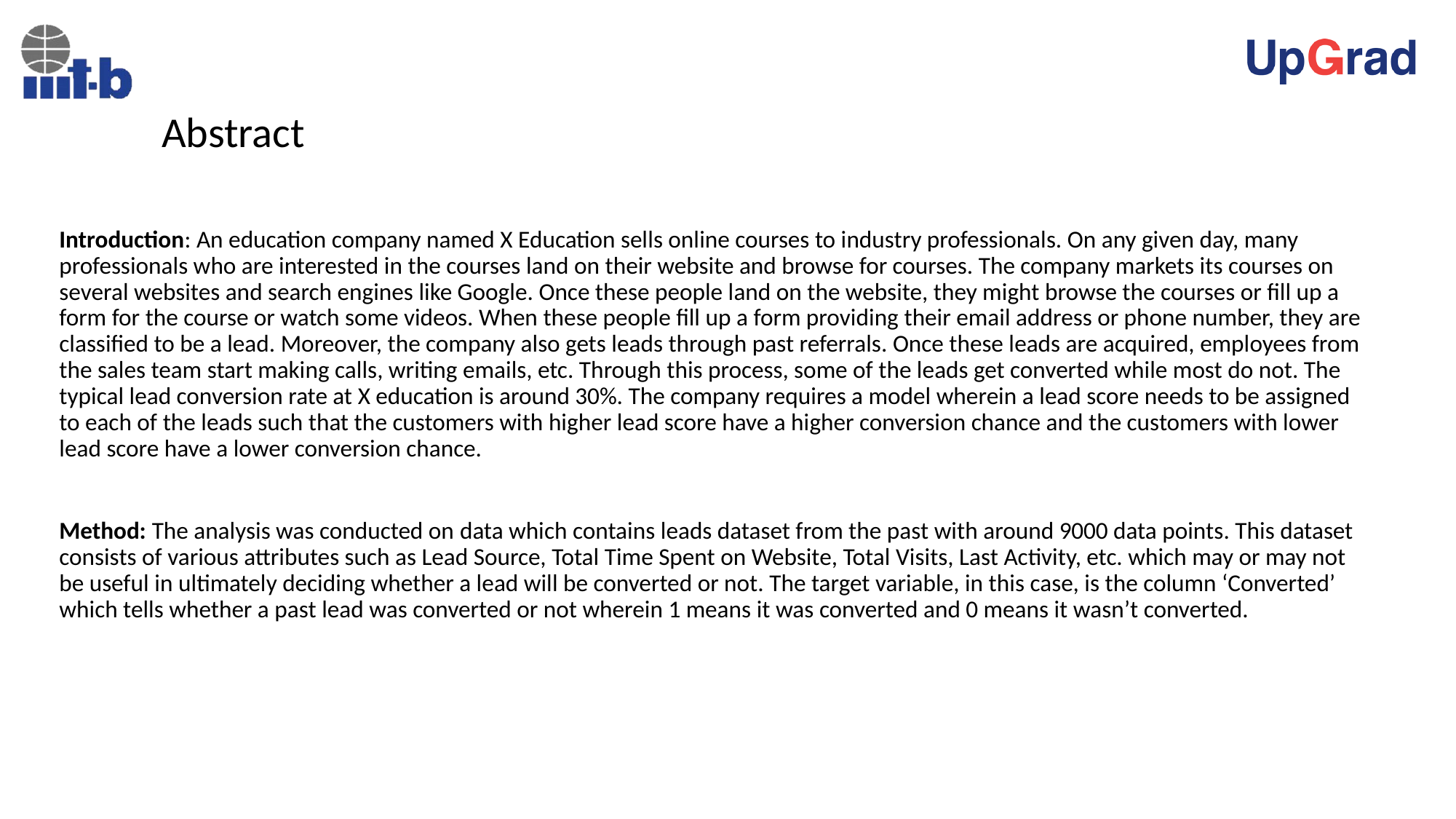

# Abstract
Introduction: An education company named X Education sells online courses to industry professionals. On any given day, many professionals who are interested in the courses land on their website and browse for courses. The company markets its courses on several websites and search engines like Google. Once these people land on the website, they might browse the courses or fill up a form for the course or watch some videos. When these people fill up a form providing their email address or phone number, they are classified to be a lead. Moreover, the company also gets leads through past referrals. Once these leads are acquired, employees from the sales team start making calls, writing emails, etc. Through this process, some of the leads get converted while most do not. The typical lead conversion rate at X education is around 30%. The company requires a model wherein a lead score needs to be assigned to each of the leads such that the customers with higher lead score have a higher conversion chance and the customers with lower lead score have a lower conversion chance.

Method: The analysis was conducted on data which contains leads dataset from the past with around 9000 data points. This dataset consists of various attributes such as Lead Source, Total Time Spent on Website, Total Visits, Last Activity, etc. which may or may not be useful in ultimately deciding whether a lead will be converted or not. The target variable, in this case, is the column ‘Converted’ which tells whether a past lead was converted or not wherein 1 means it was converted and 0 means it wasn’t converted.